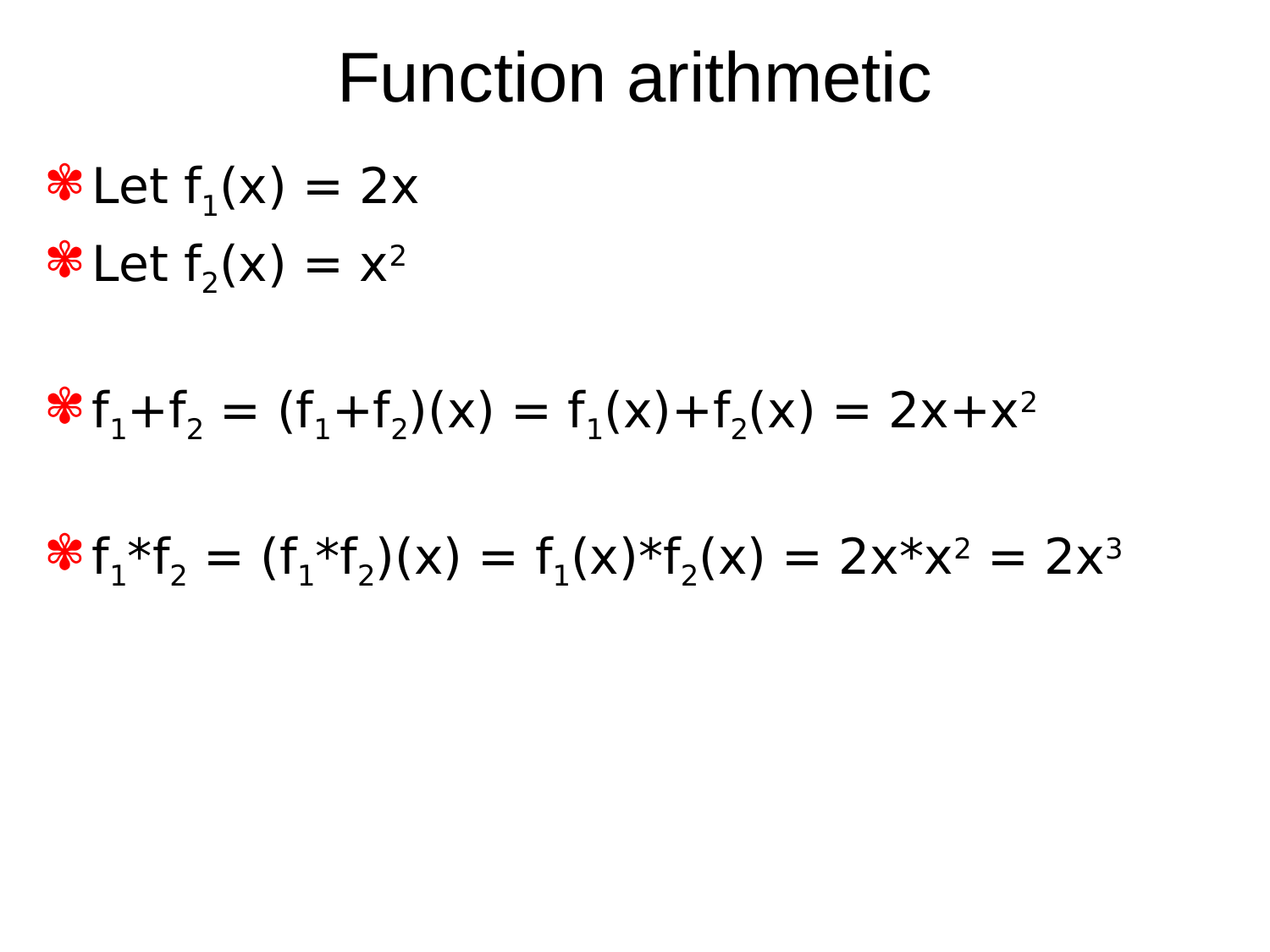

# Function arithmetic
Let f1(x) = 2x
Let f2(x) = x2

f1+f2 = (f1+f2)(x) = f1(x)+f2(x) = 2x+x2

f1*f2 = (f1*f2)(x) = f1(x)*f2(x) = 2x*x2 = 2x3